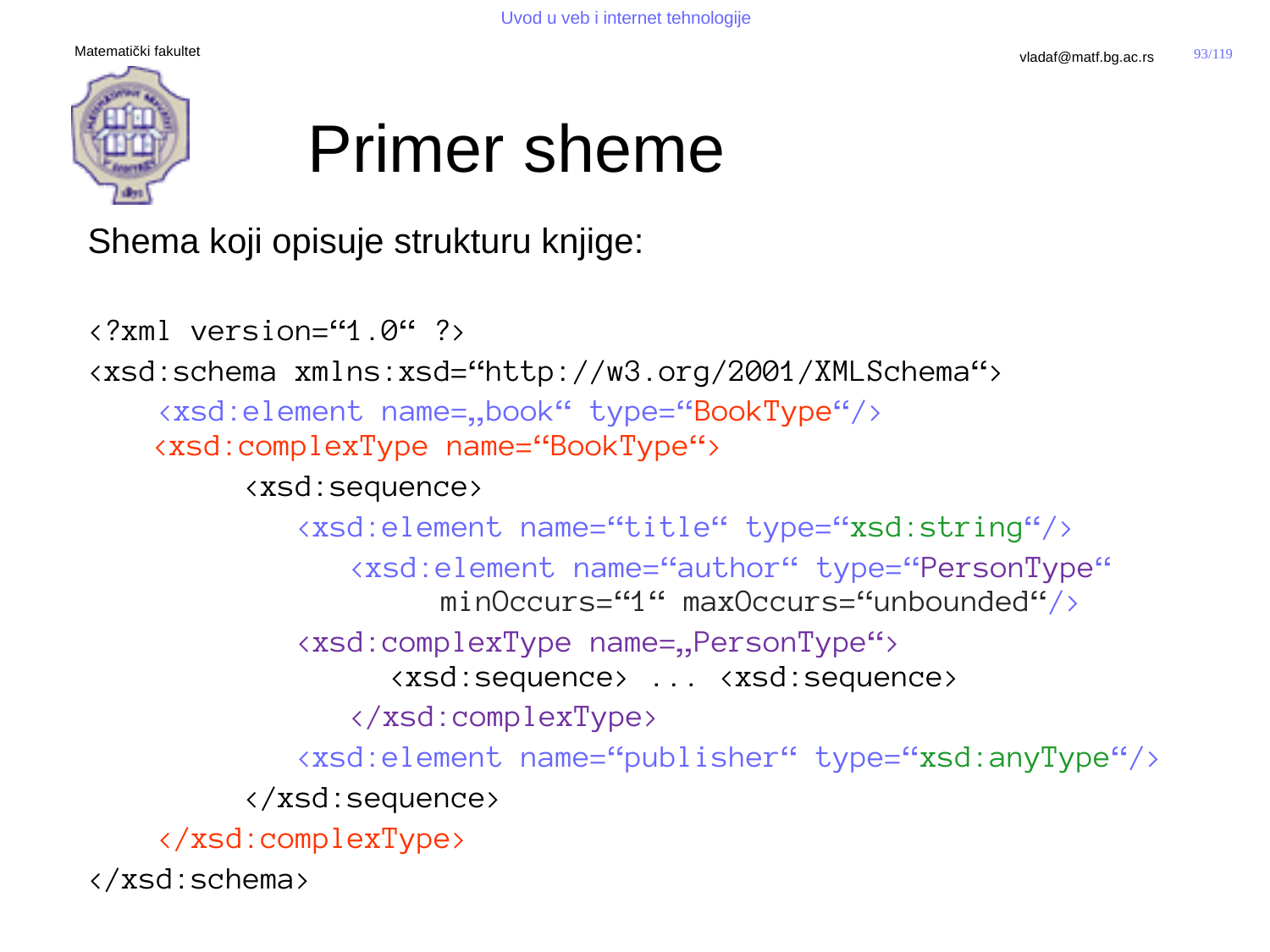

# Primer sheme
Shema koji opisuje strukturu knjige:

<?xml version=“1.0“ ?>
<xsd:schema xmlns:xsd=“http://w3.org/2001/XMLSchema“>
    <xsd:element name=„book“ type=“BookType“/>
 <xsd:complexType name=“BookType“>
         <xsd:sequence>
            <xsd:element name=“title“ type=“xsd:string“/>
		     <xsd:element name=“author“ type=“PersonType“
		   minOccurs=“1“ maxOccurs=“unbounded“/>
            <xsd:complexType name=„PersonType“>
		<xsd:sequence> ... <xsd:sequence>
		     </xsd:complexType>
            <xsd:element name=“publisher“ type=“xsd:anyType“/>
         </xsd:sequence>
    </xsd:complexType>
</xsd:schema>